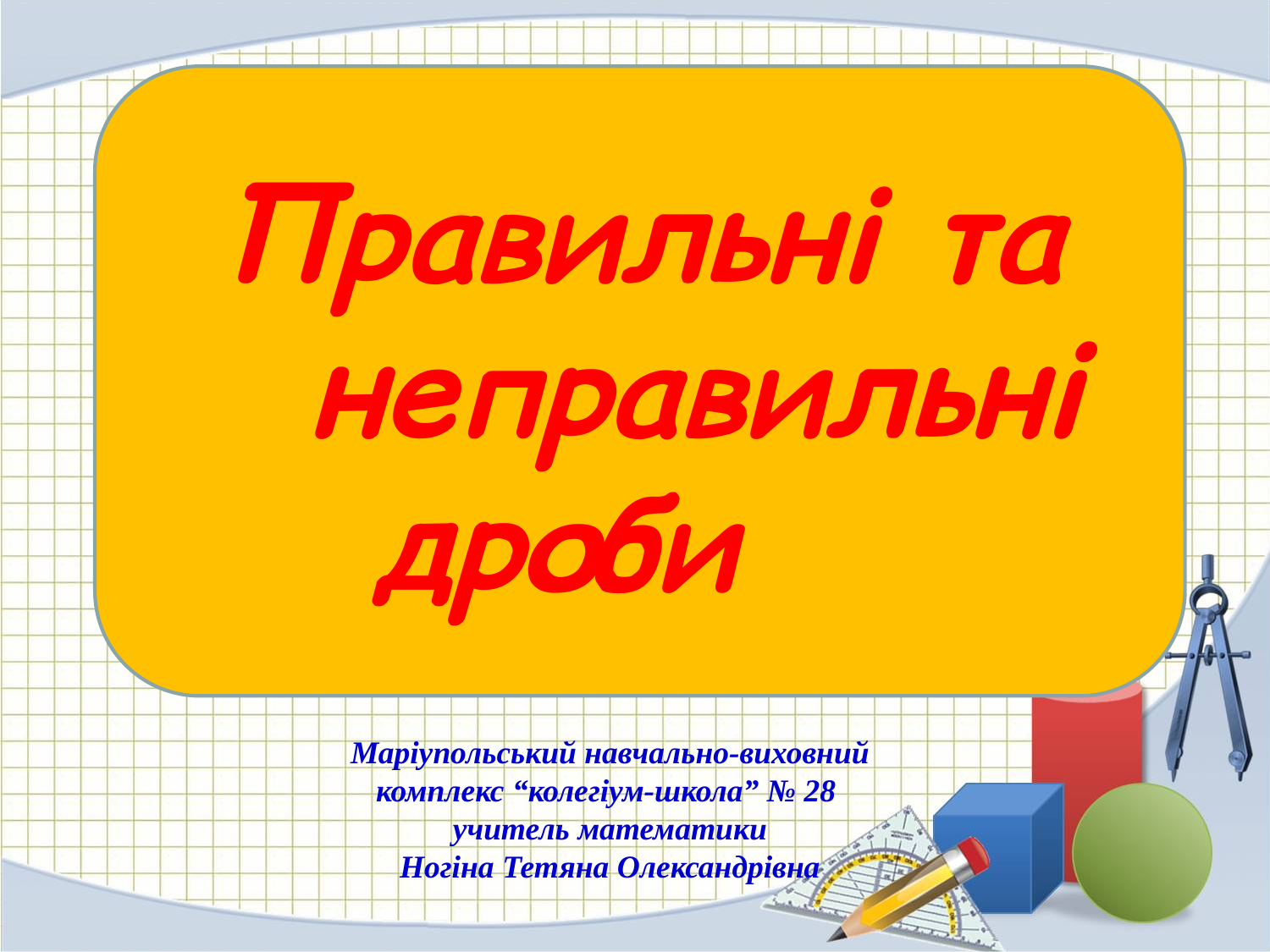

Правильні та
  неправильні
 дроби
Маріупольський навчально-виховний комплекс “колегіум-школа” № 28
учитель математики
Ногіна Тетяна Олександрівна